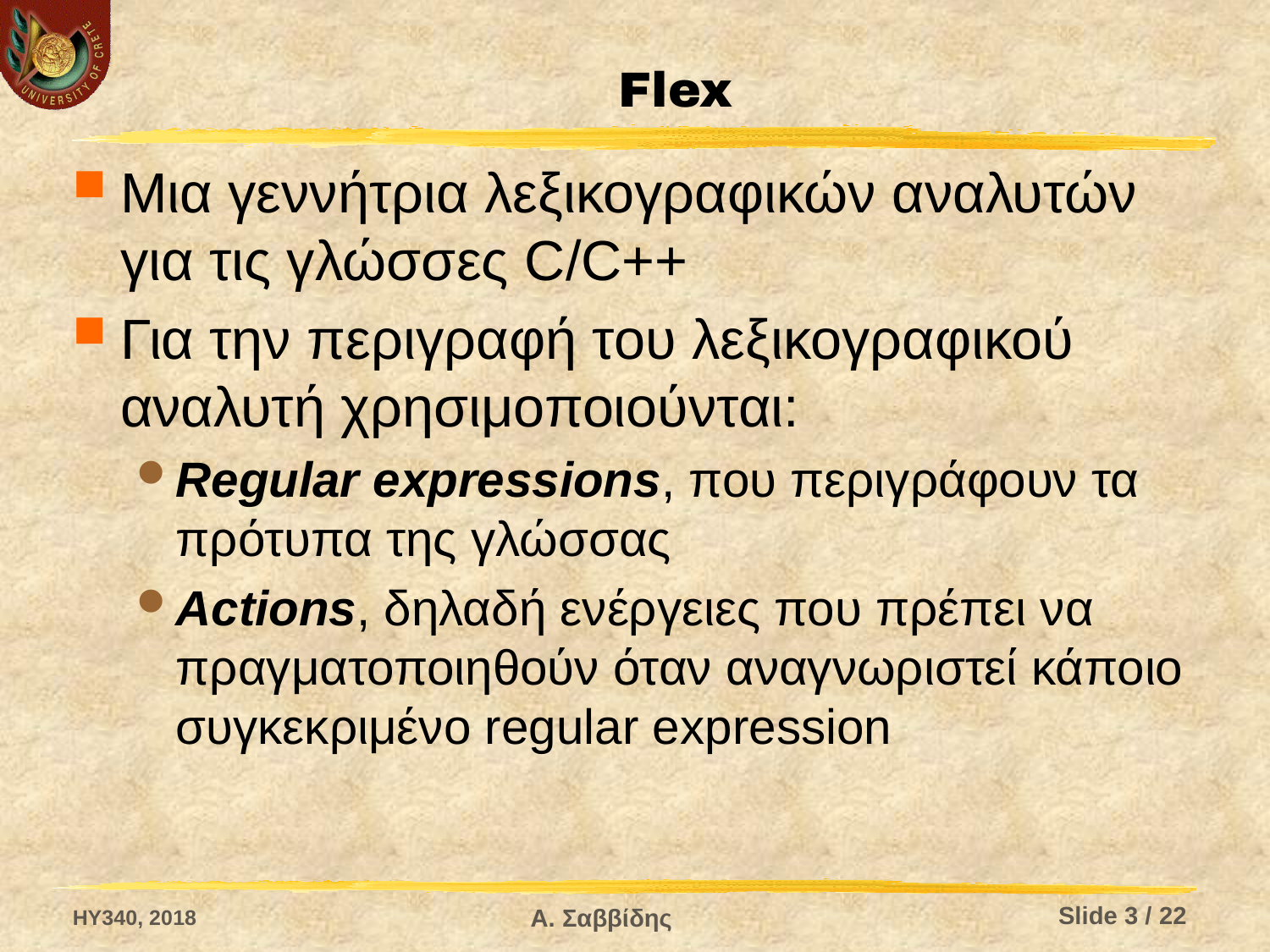

# Flex
Μια γεννήτρια λεξικογραφικών αναλυτών για τις γλώσσες C/C++
Για την περιγραφή του λεξικογραφικού αναλυτή χρησιμοποιούνται:
Regular expressions, που περιγράφουν τα πρότυπα της γλώσσας
Actions, δηλαδή ενέργειες που πρέπει να πραγματοποιηθούν όταν αναγνωριστεί κάποιο συγκεκριμένο regular expression
HY340, 2018
Slide 3 / 22
Α. Σαββίδης